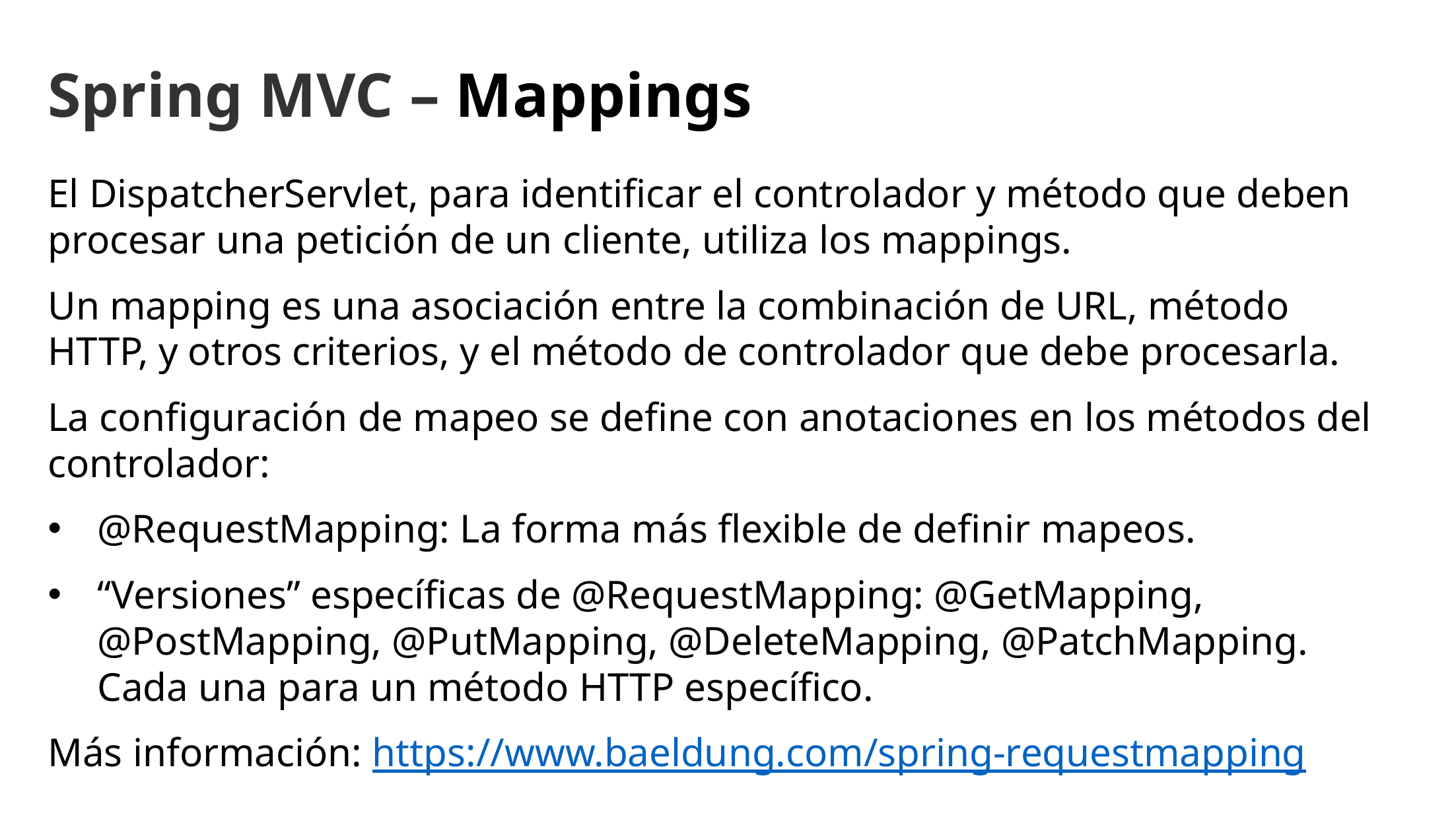

Spring MVC – Mappings
El DispatcherServlet, para identificar el controlador y método que deben procesar una petición de un cliente, utiliza los mappings.
Un mapping es una asociación entre la combinación de URL, método HTTP, y otros criterios, y el método de controlador que debe procesarla.
La configuración de mapeo se define con anotaciones en los métodos del controlador:
@RequestMapping: La forma más flexible de definir mapeos.
“Versiones” específicas de @RequestMapping: @GetMapping, @PostMapping, @PutMapping, @DeleteMapping, @PatchMapping. Cada una para un método HTTP específico.
Más información: https://www.baeldung.com/spring-requestmapping